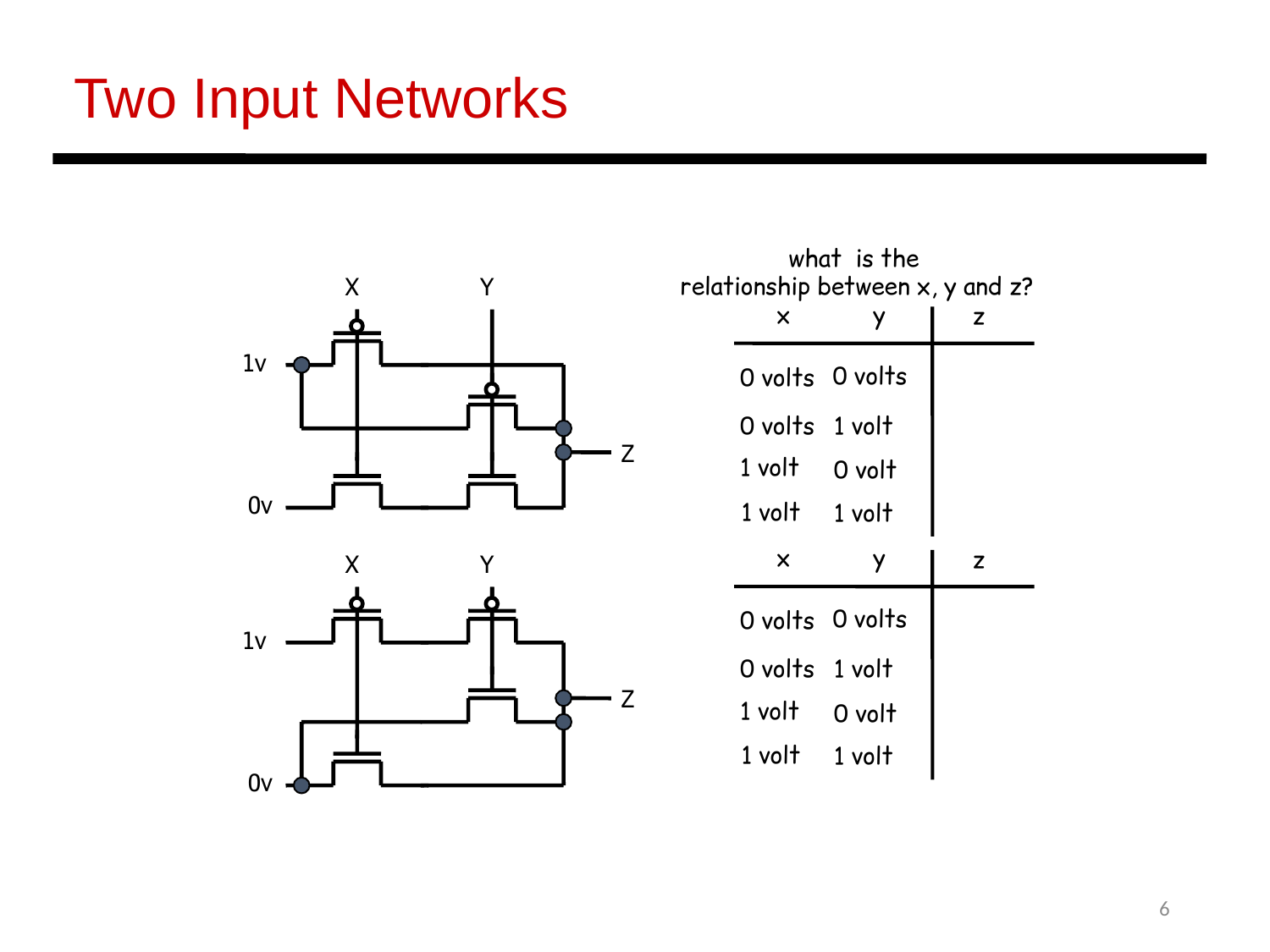

Two Input Networks

what  is the
relationship between x, y and z?
X
Y
x
y
z

1v

0 volts
1 volt
0 volt
1 volt
0 volts
0 volts
1 volt
1 volt

Z

0v
x
y
z
X
Y

0 volts
1 volt
0 volt
1 volt
0 volts
0 volts
1 volt
1 volt
1v

Z

0v

6